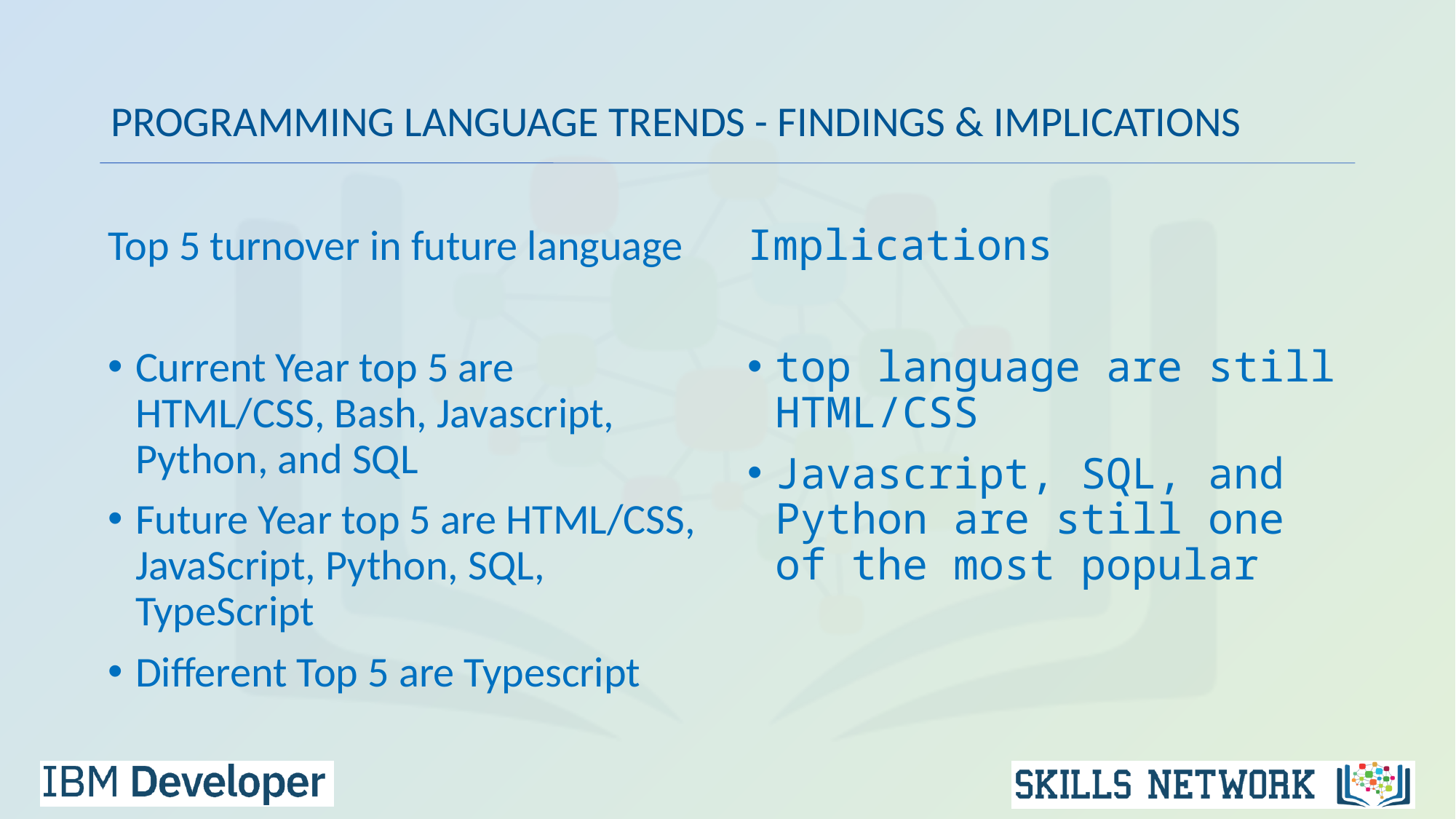

# PROGRAMMING LANGUAGE TRENDS - FINDINGS & IMPLICATIONS
Top 5 turnover in future language

Current Year top 5 are HTML/CSS, Bash, Javascript, Python, and SQL
Future Year top 5 are HTML/CSS, JavaScript, Python, SQL, TypeScript
Different Top 5 are Typescript
Implications

top language are still HTML/CSS
Javascript, SQL, and Python are still one of the most popular